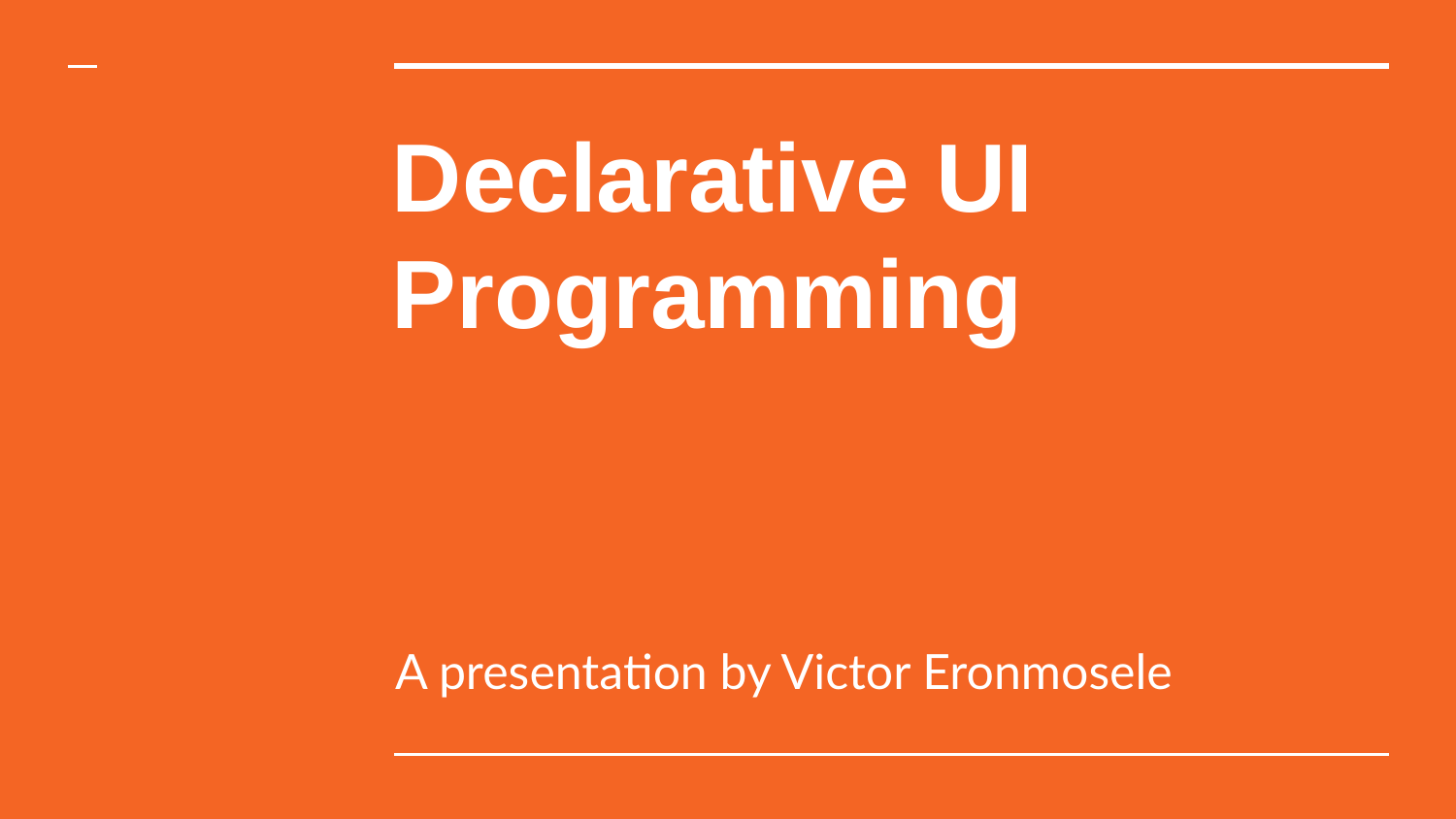

# Declarative UI Programming
A presentation by Victor Eronmosele